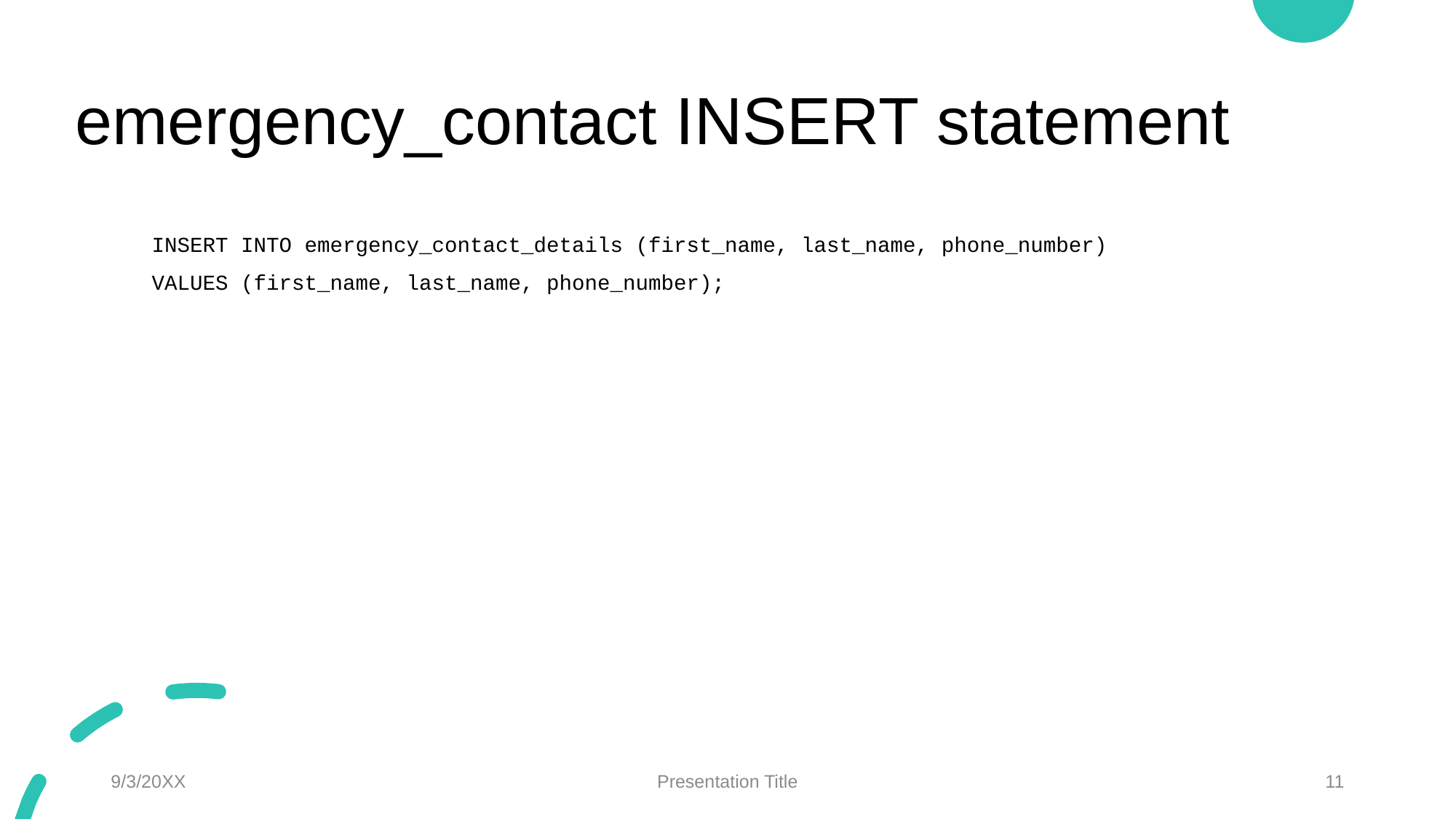

# emergency_contact INSERT statement
INSERT INTO emergency_contact_details (first_name, last_name, phone_number)
VALUES (first_name, last_name, phone_number);
9/3/20XX
Presentation Title
11